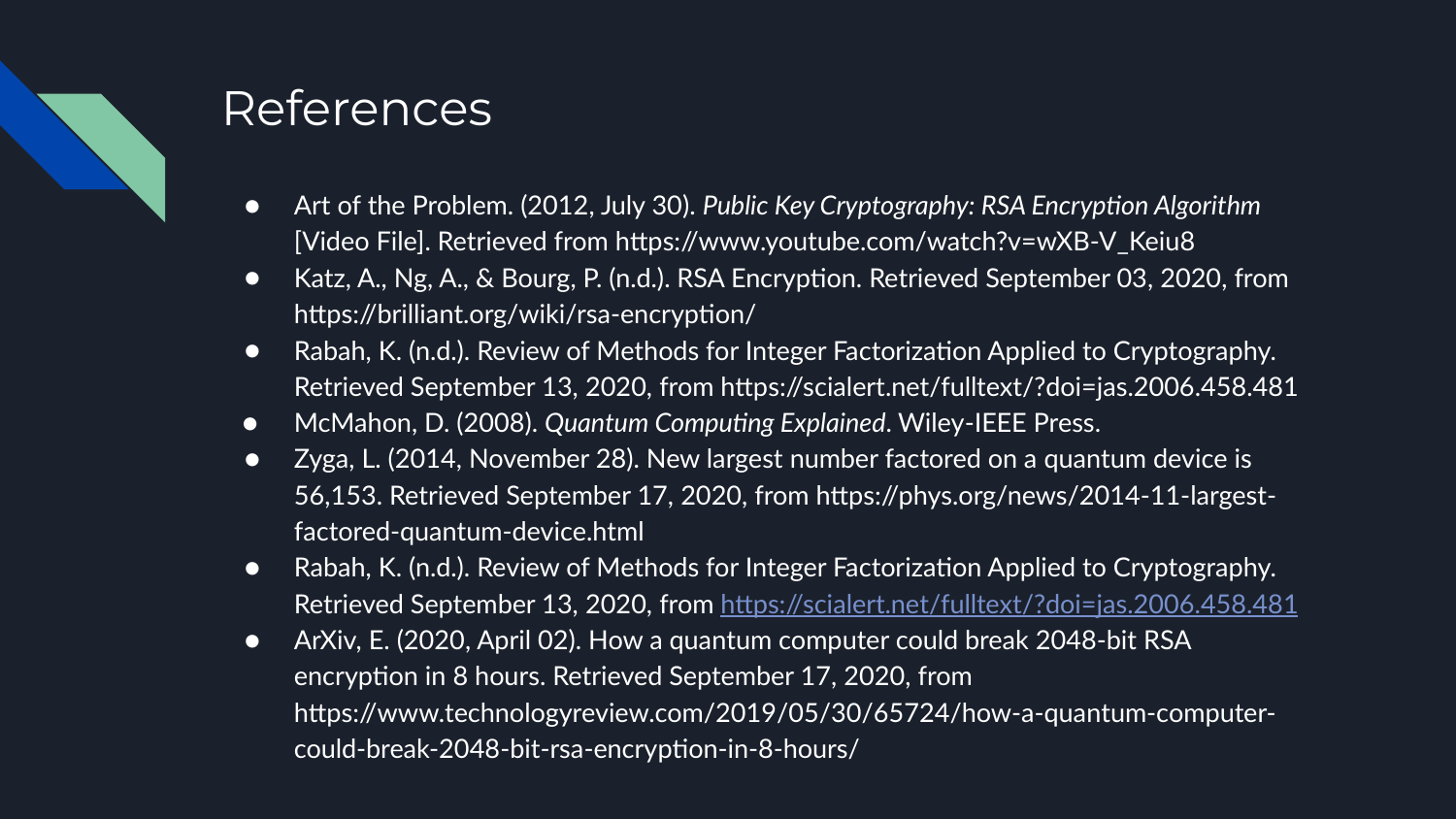

# References
Art of the Problem. (2012, July 30). Public Key Cryptography: RSA Encryption Algorithm [Video File]. Retrieved from https://www.youtube.com/watch?v=wXB-V_Keiu8
Katz, A., Ng, A., & Bourg, P. (n.d.). RSA Encryption. Retrieved September 03, 2020, from https://brilliant.org/wiki/rsa-encryption/
Rabah, K. (n.d.). Review of Methods for Integer Factorization Applied to Cryptography. Retrieved September 13, 2020, from https://scialert.net/fulltext/?doi=jas.2006.458.481
McMahon, D. (2008). Quantum Computing Explained. Wiley-IEEE Press.
Zyga, L. (2014, November 28). New largest number factored on a quantum device is 56,153. Retrieved September 17, 2020, from https://phys.org/news/2014-11-largest-factored-quantum-device.html
Rabah, K. (n.d.). Review of Methods for Integer Factorization Applied to Cryptography. Retrieved September 13, 2020, from https://scialert.net/fulltext/?doi=jas.2006.458.481
ArXiv, E. (2020, April 02). How a quantum computer could break 2048-bit RSA encryption in 8 hours. Retrieved September 17, 2020, from https://www.technologyreview.com/2019/05/30/65724/how-a-quantum-computer-could-break-2048-bit-rsa-encryption-in-8-hours/